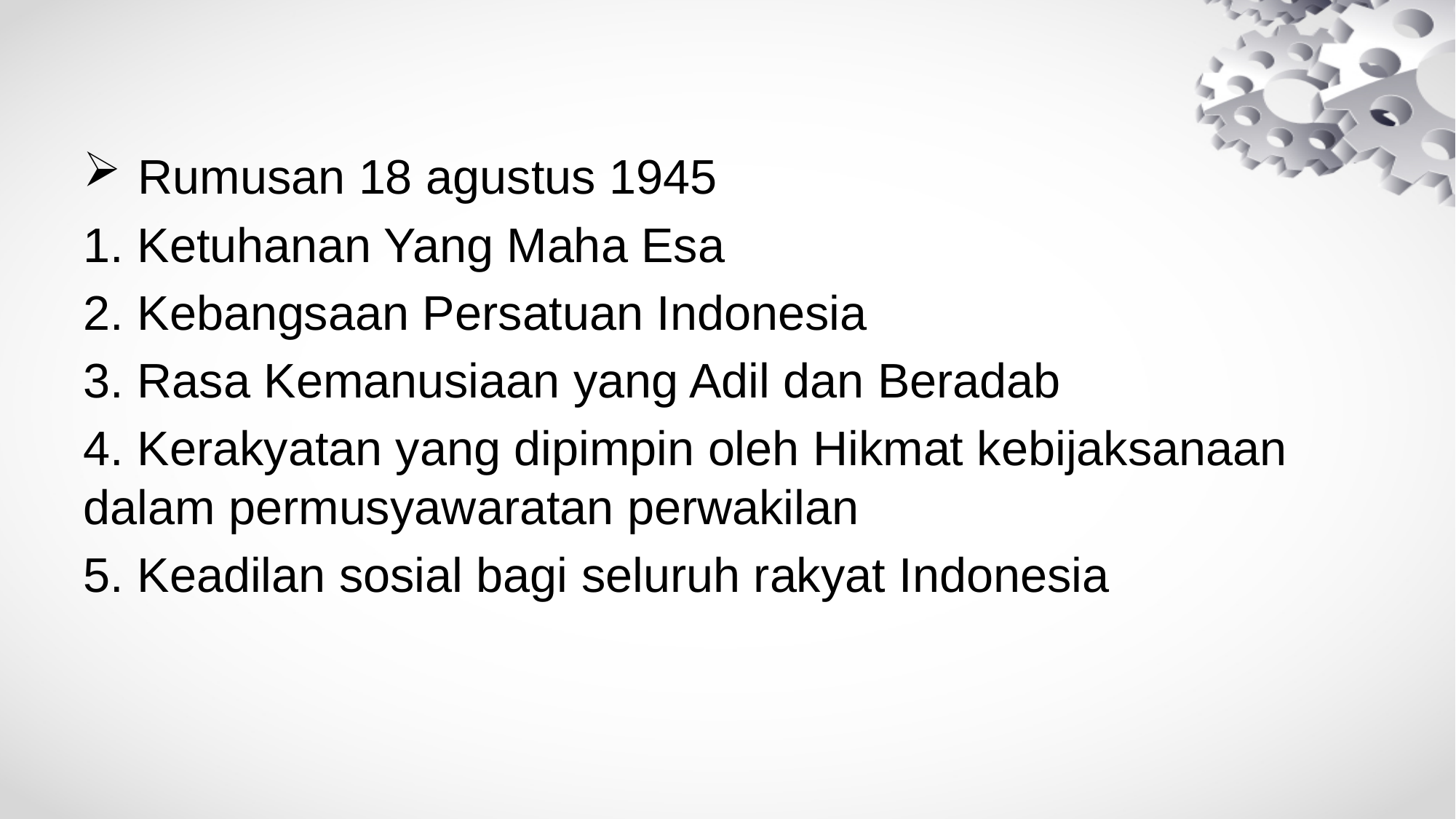

#
 Rumusan 18 agustus 1945
1. Ketuhanan Yang Maha Esa
2. Kebangsaan Persatuan Indonesia
3. Rasa Kemanusiaan yang Adil dan Beradab
4. Kerakyatan yang dipimpin oleh Hikmat kebijaksanaan dalam permusyawaratan perwakilan
5. Keadilan sosial bagi seluruh rakyat Indonesia